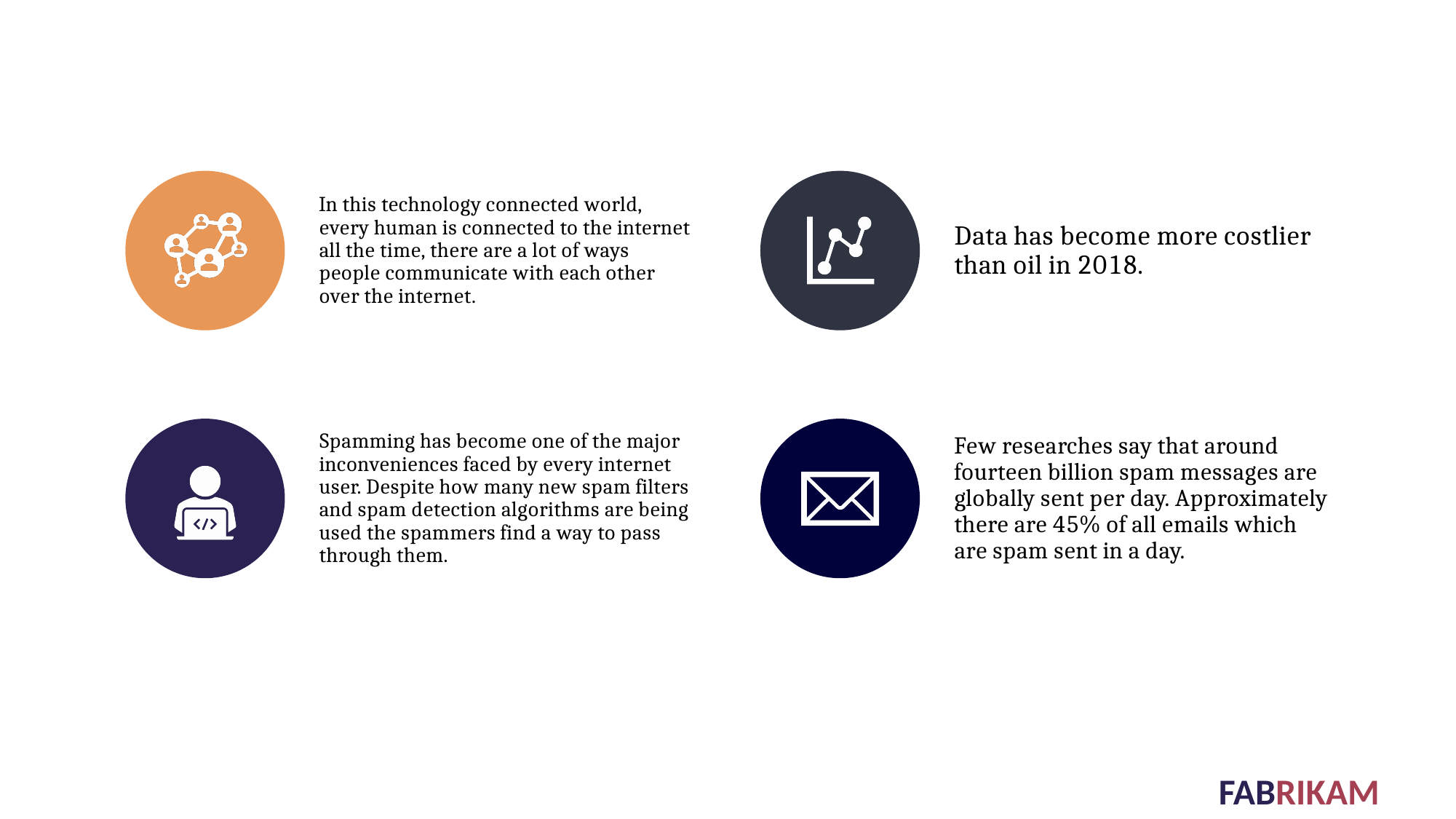

In this technology connected world, every human is connected to the internet all the time, there are a lot of ways people communicate with each other over the internet.
Data has become more costlier than oil in 2018.
Spamming has become one of the major inconveniences faced by every internet user. Despite how many new spam filters and spam detection algorithms are being used the spammers find a way to pass through them.
Few researches say that around fourteen billion spam messages are globally sent per day. Approximately there are 45% of all emails which are spam sent in a day.